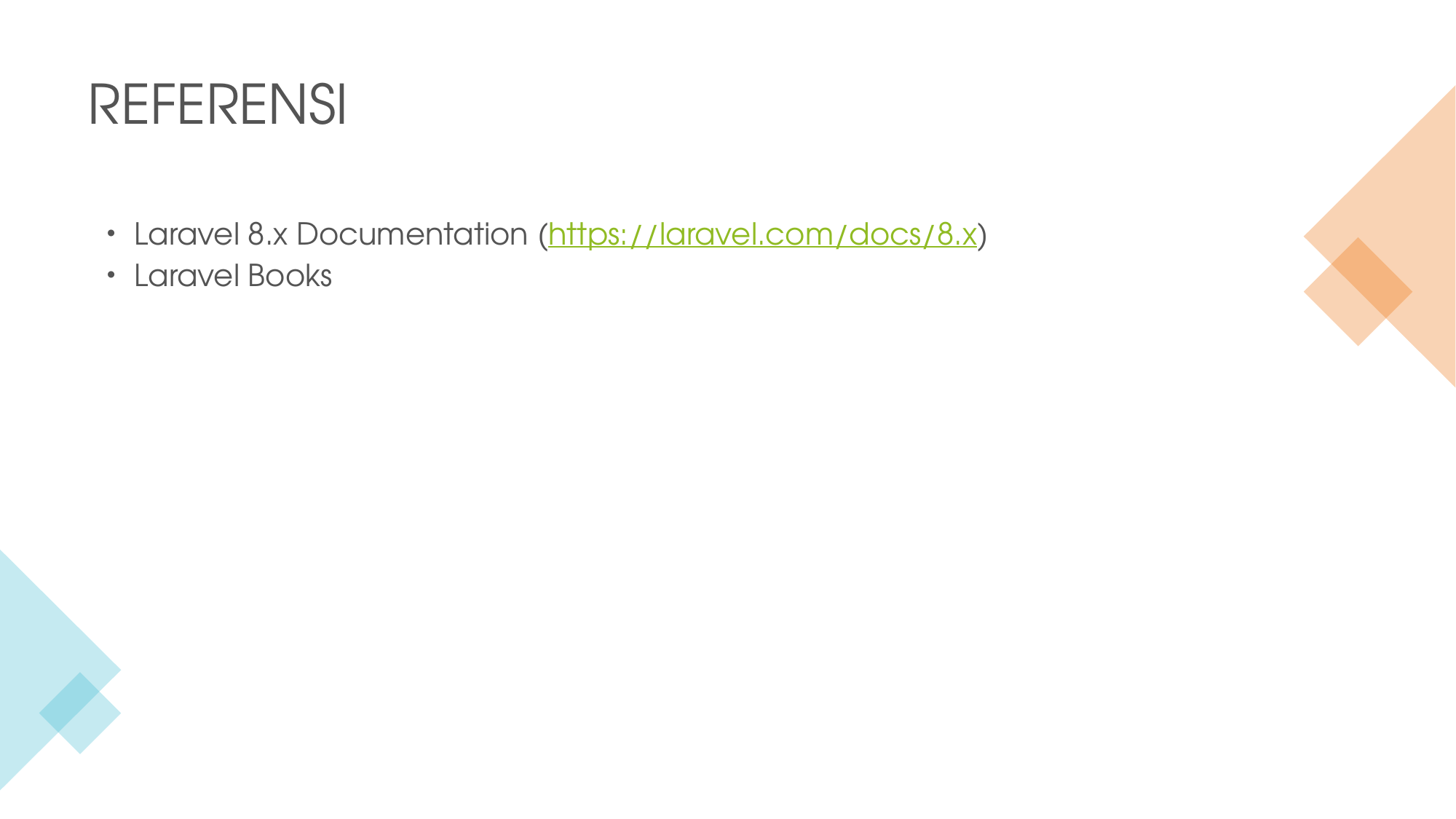

# REFERENSI

Laravel 8.x Documentation (https://laravel.com/docs/8.x)
Laravel Books